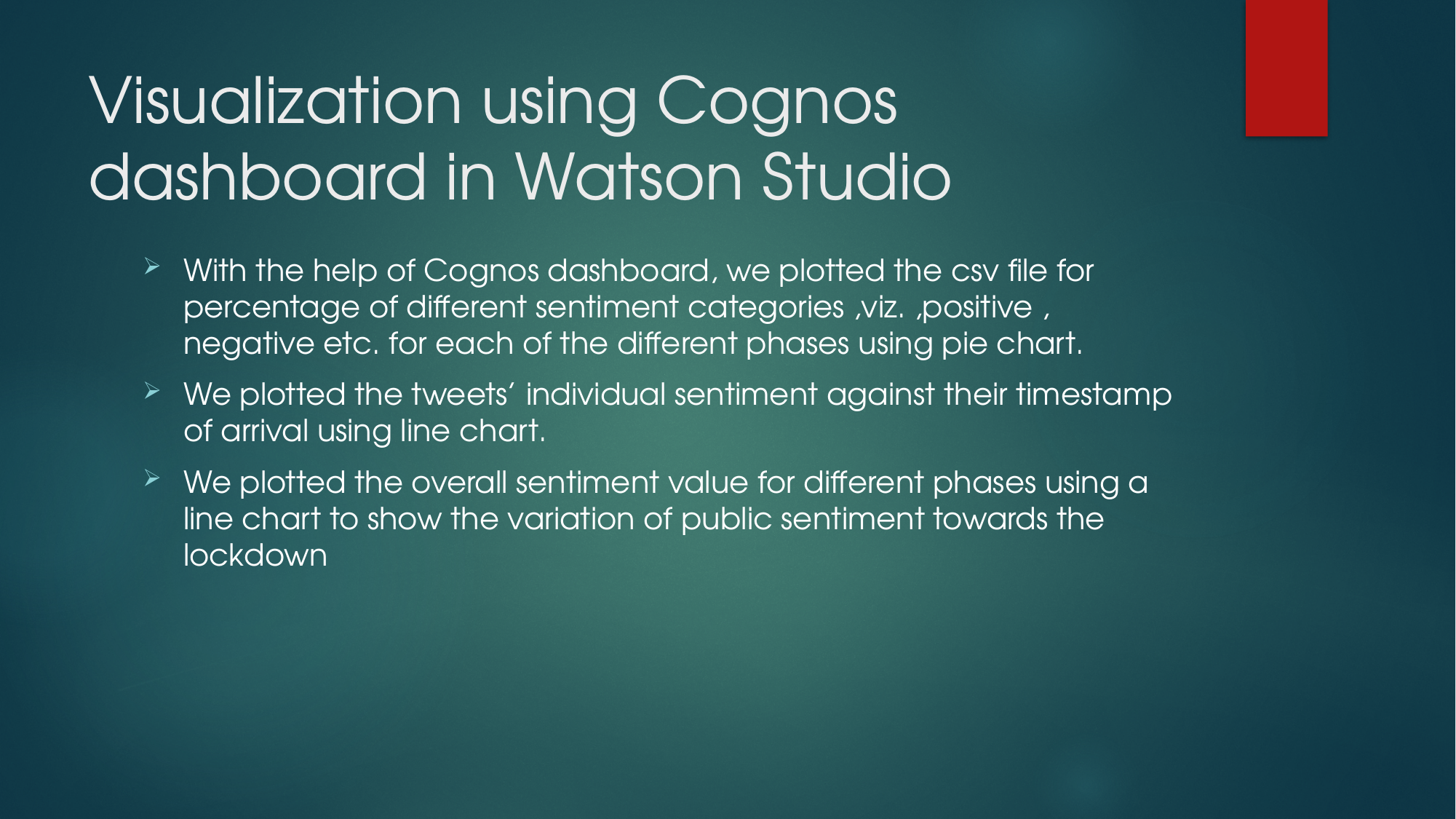

# Visualization using Cognos dashboard in Watson Studio
With the help of Cognos dashboard, we plotted the csv file for percentage of different sentiment categories ,viz. ,positive , negative etc. for each of the different phases using pie chart.
We plotted the tweets’ individual sentiment against their timestamp of arrival using line chart.
We plotted the overall sentiment value for different phases using a line chart to show the variation of public sentiment towards the lockdown